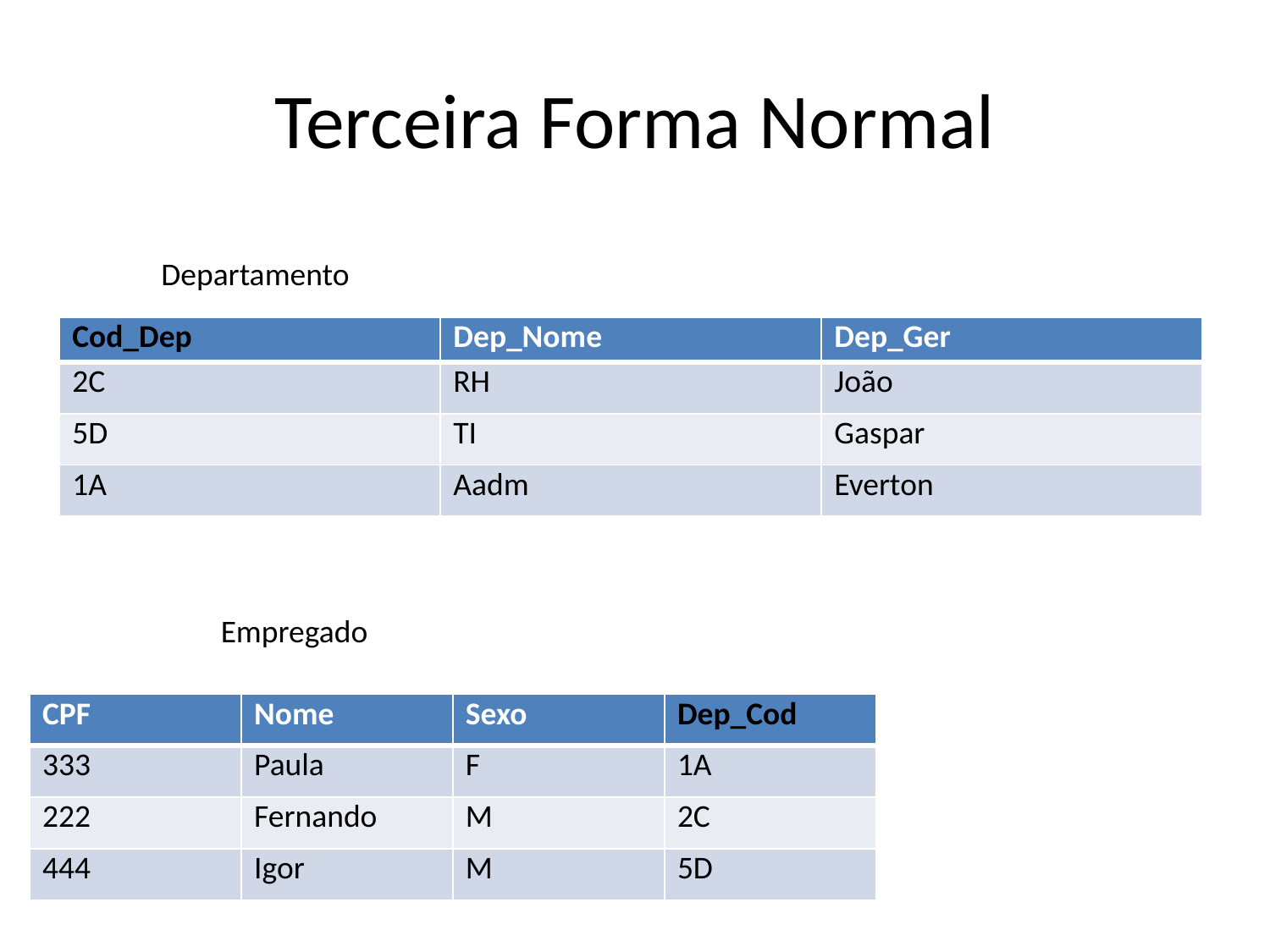

# Terceira Forma Normal
Departamento
| Cod\_Dep | Dep\_Nome | Dep\_Ger |
| --- | --- | --- |
| 2C | RH | João |
| 5D | TI | Gaspar |
| 1A | Aadm | Everton |
Empregado
| CPF | Nome | Sexo | Dep\_Cod |
| --- | --- | --- | --- |
| 333 | Paula | F | 1A |
| 222 | Fernando | M | 2C |
| 444 | Igor | M | 5D |